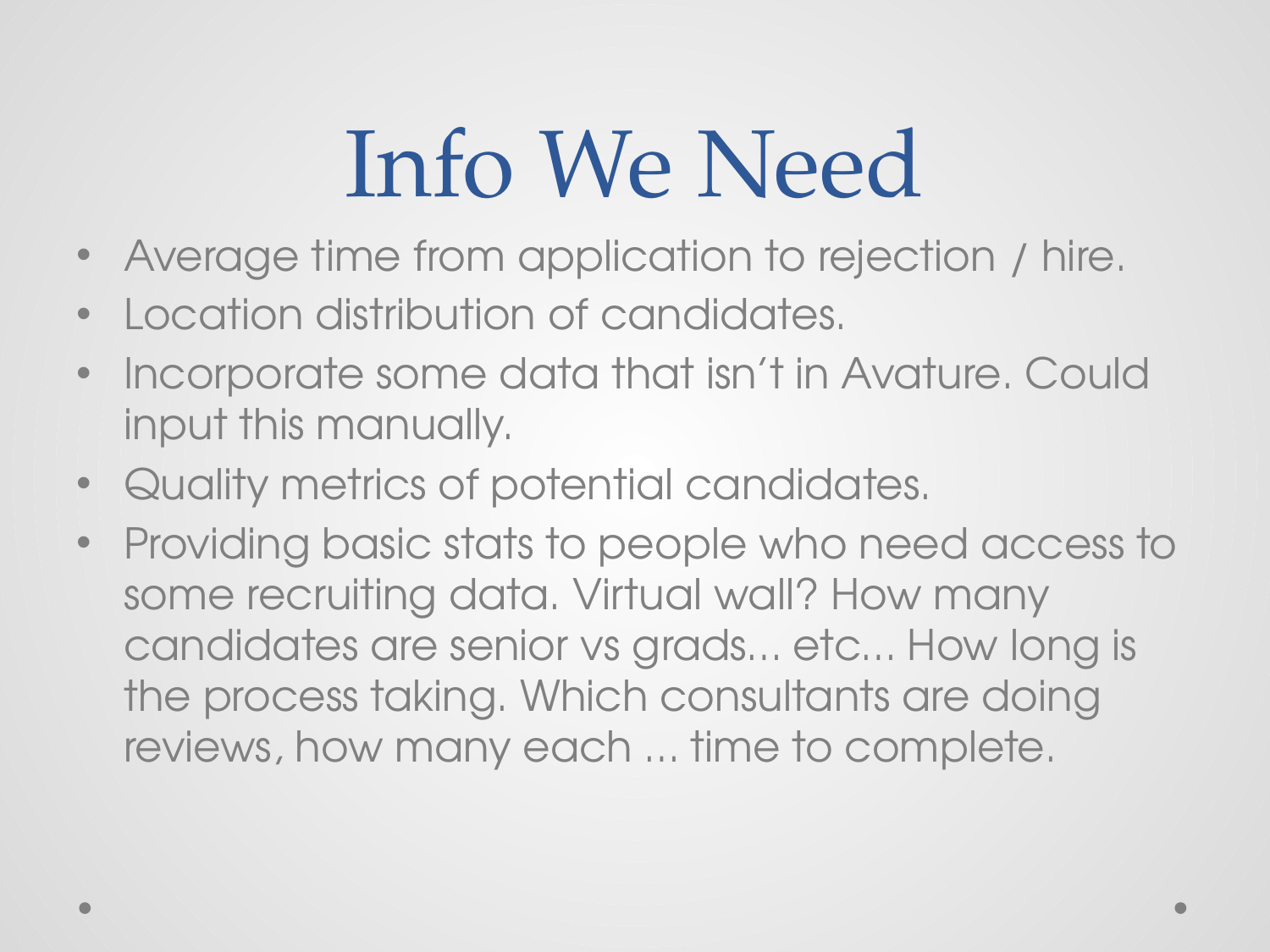

# Info We Need
Average time from application to rejection / hire.
Location distribution of candidates.
Incorporate some data that isn’t in Avature. Could input this manually.
Quality metrics of potential candidates.
Providing basic stats to people who need access to some recruiting data. Virtual wall? How many candidates are senior vs grads… etc… How long is the process taking. Which consultants are doing reviews, how many each … time to complete.